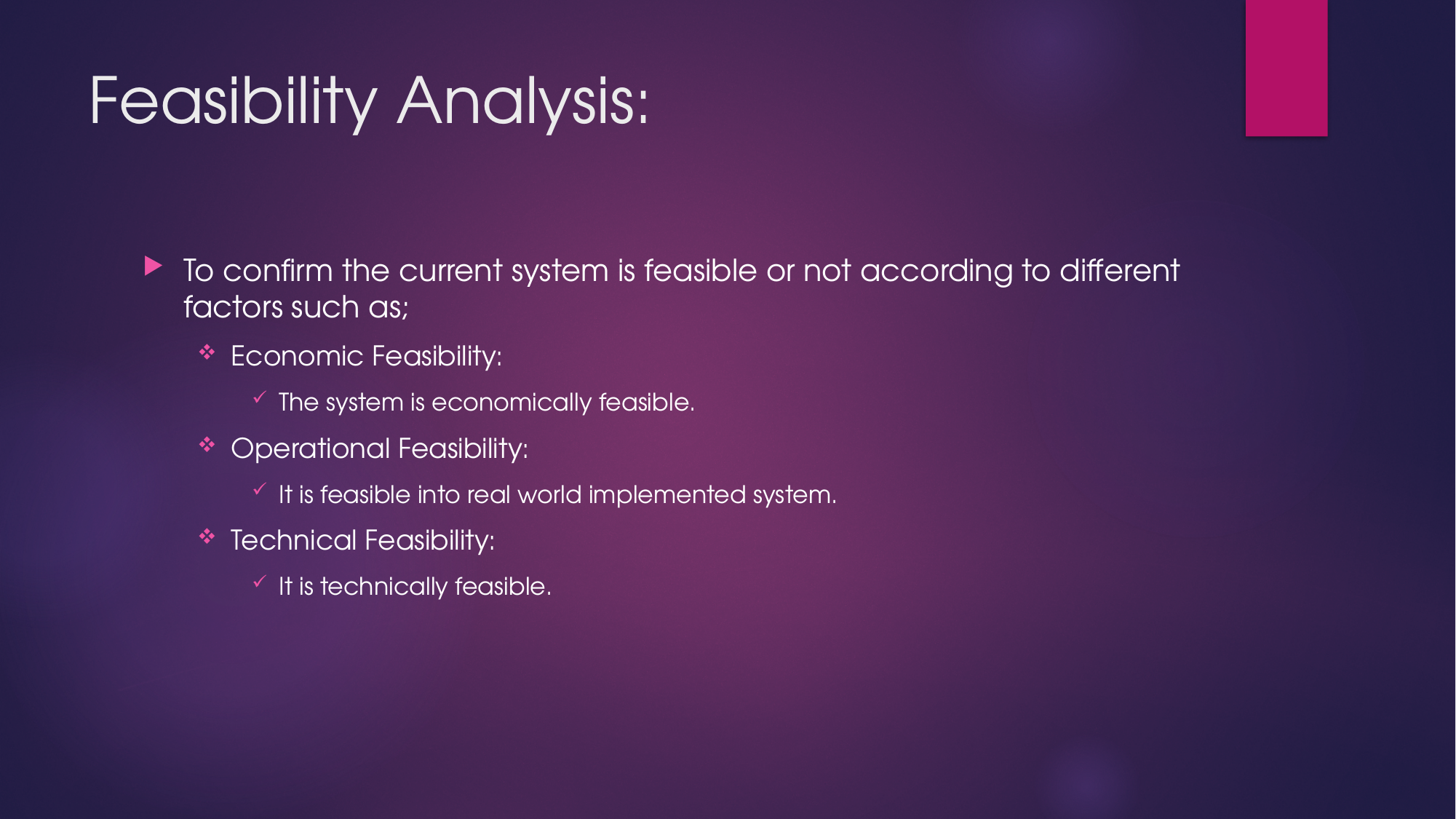

# Feasibility Analysis:
To confirm the current system is feasible or not according to different factors such as;
Economic Feasibility:
The system is economically feasible.
Operational Feasibility:
It is feasible into real world implemented system.
Technical Feasibility:
It is technically feasible.